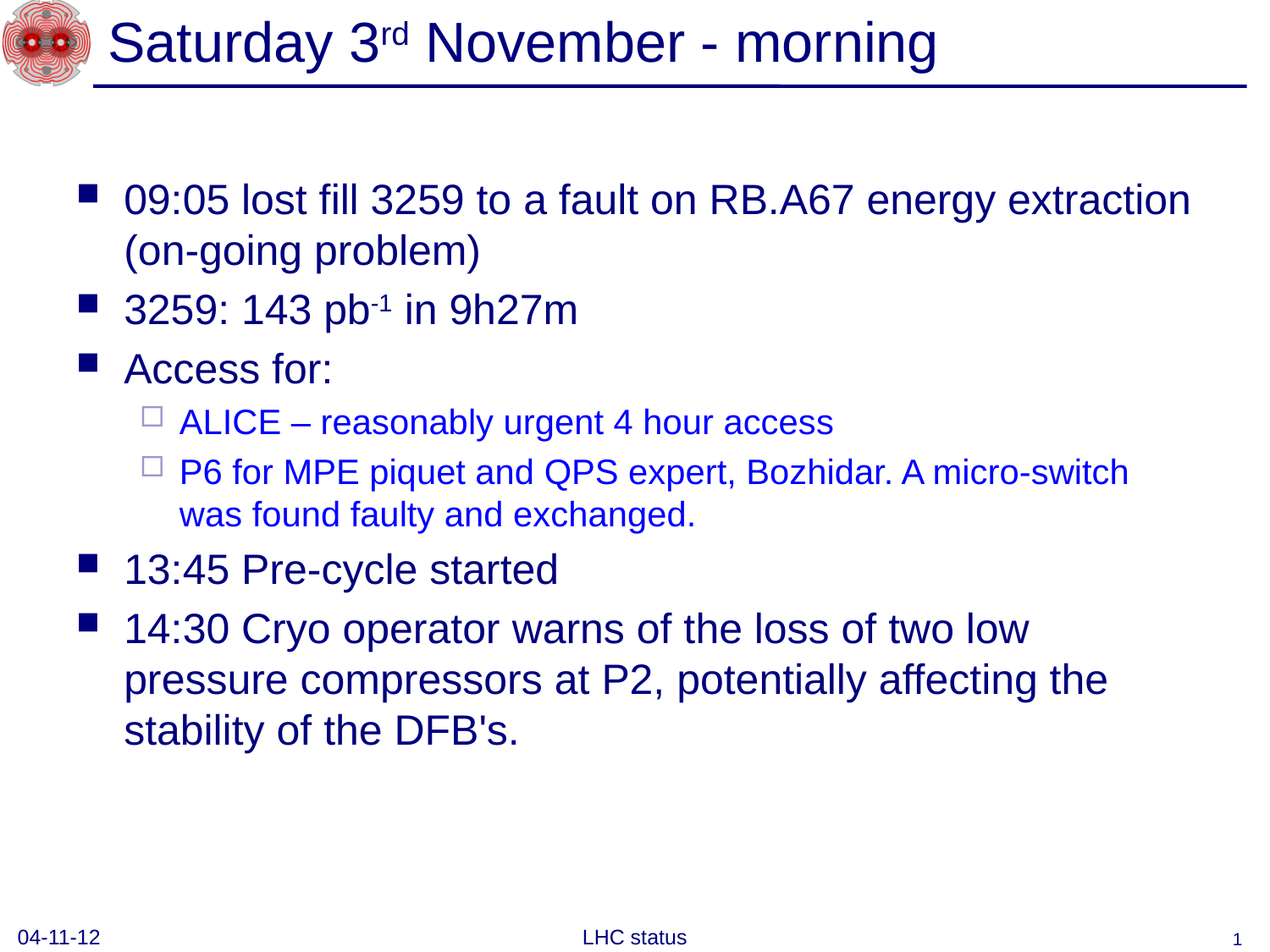

# Saturday 3rd November - morning
09:05 lost fill 3259 to a fault on RB.A67 energy extraction (on-going problem)
3259: 143 pb-1 in 9h27m
Access for:
ALICE – reasonably urgent 4 hour access
P6 for MPE piquet and QPS expert, Bozhidar. A micro-switch was found faulty and exchanged.
13:45 Pre-cycle started
14:30 Cryo operator warns of the loss of two low pressure compressors at P2, potentially affecting the stability of the DFB's.
04-11-12
LHC status
1